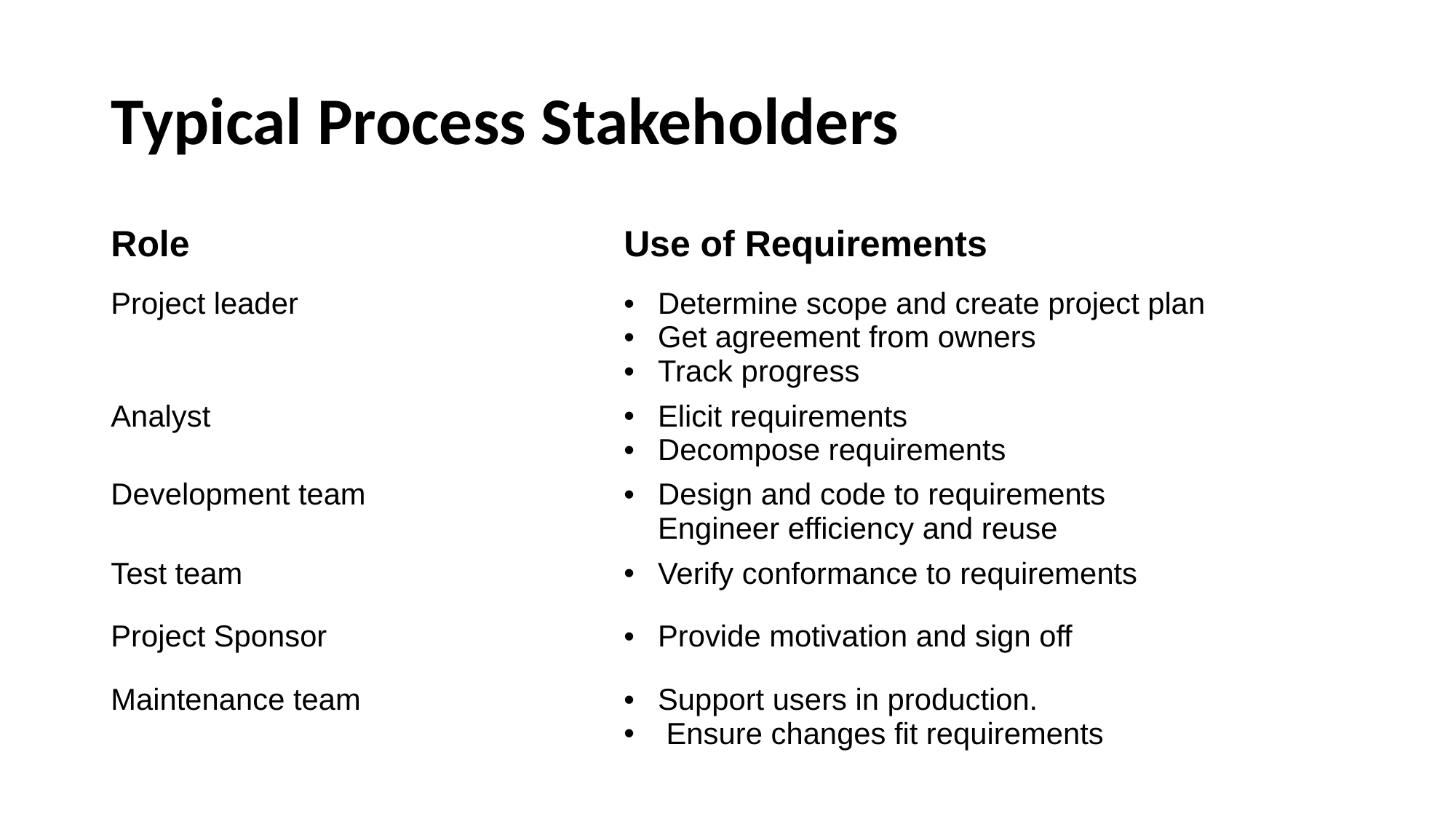

# Typical Process Stakeholders
| Role | Use of Requirements |
| --- | --- |
| Project leader | Determine scope and create project plan Get agreement from owners Track progress |
| Analyst | Elicit requirements Decompose requirements |
| Development team | Design and code to requirements Engineer efficiency and reuse |
| Test team | Verify conformance to requirements |
| Project Sponsor | Provide motivation and sign off |
| Maintenance team | Support users in production. Ensure changes fit requirements |